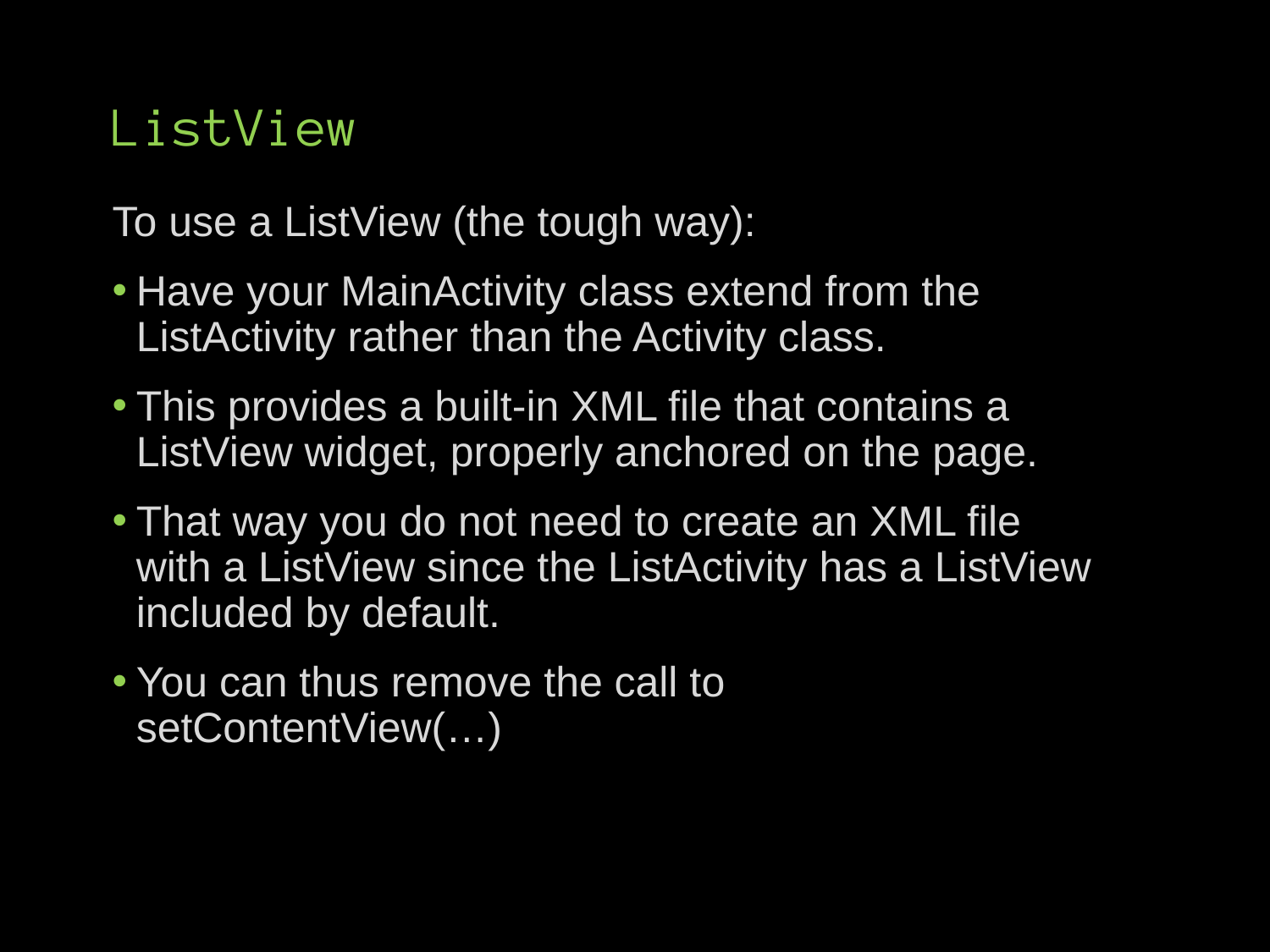

# ListView
To use a ListView (the tough way):
Have your MainActivity class extend from the ListActivity rather than the Activity class.
This provides a built-in XML file that contains a ListView widget, properly anchored on the page.
That way you do not need to create an XML file with a ListView since the ListActivity has a ListView included by default.
You can thus remove the call to setContentView(…)